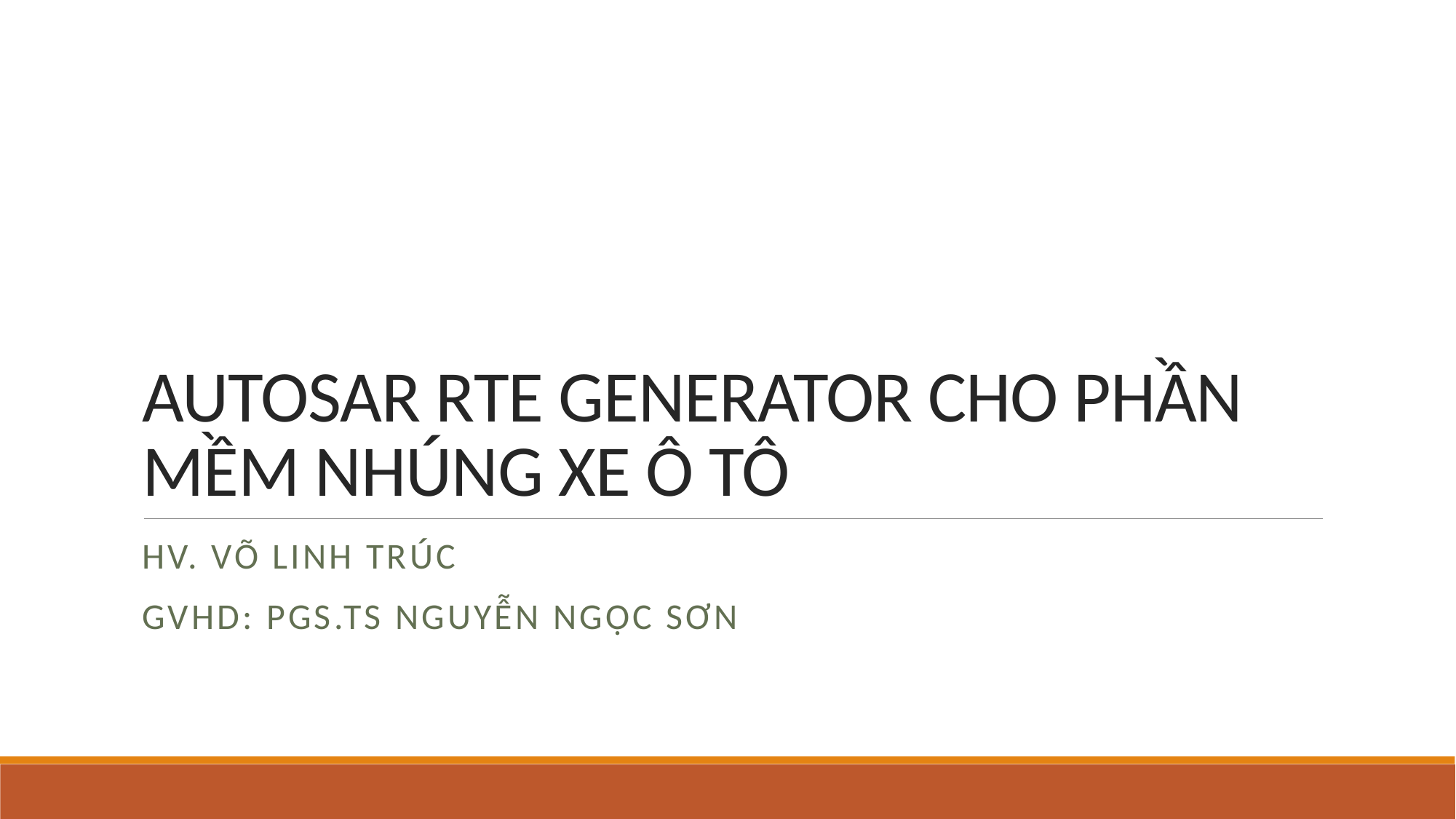

# AUTOSAR RTE GENERATOR CHO PHẦN MỀM NHÚNG XE Ô TÔ
Hv. Võ Linh Trúc
Gvhd: PGS.TS Nguyễn Ngọc Sơn